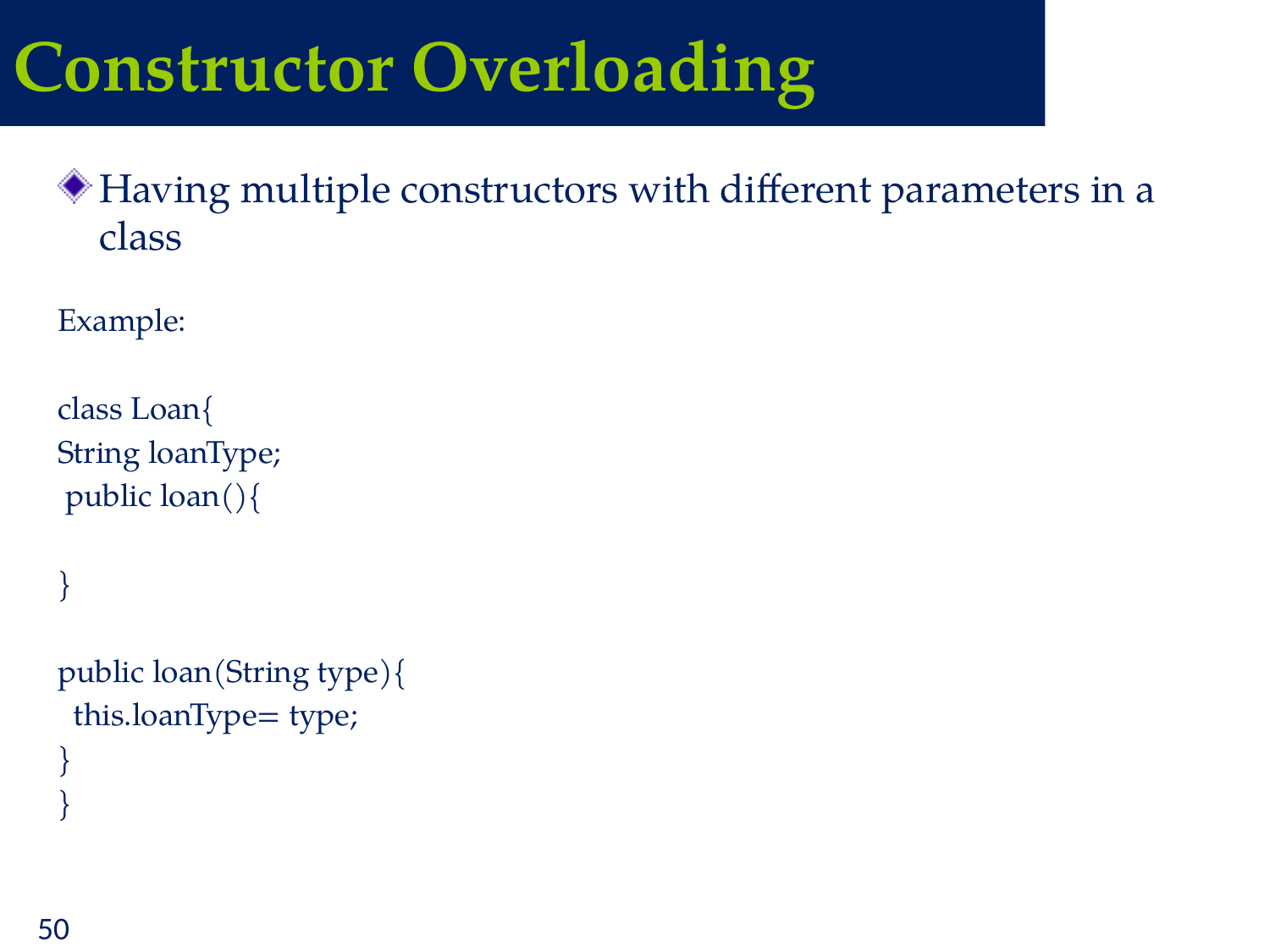

# Constructor Overloading
Having multiple constructors with different parameters in a class

Example:

class Loan{
String loanType;
 public loan(){

}

public loan(String type){
  this.loanType= type;
}
}

50